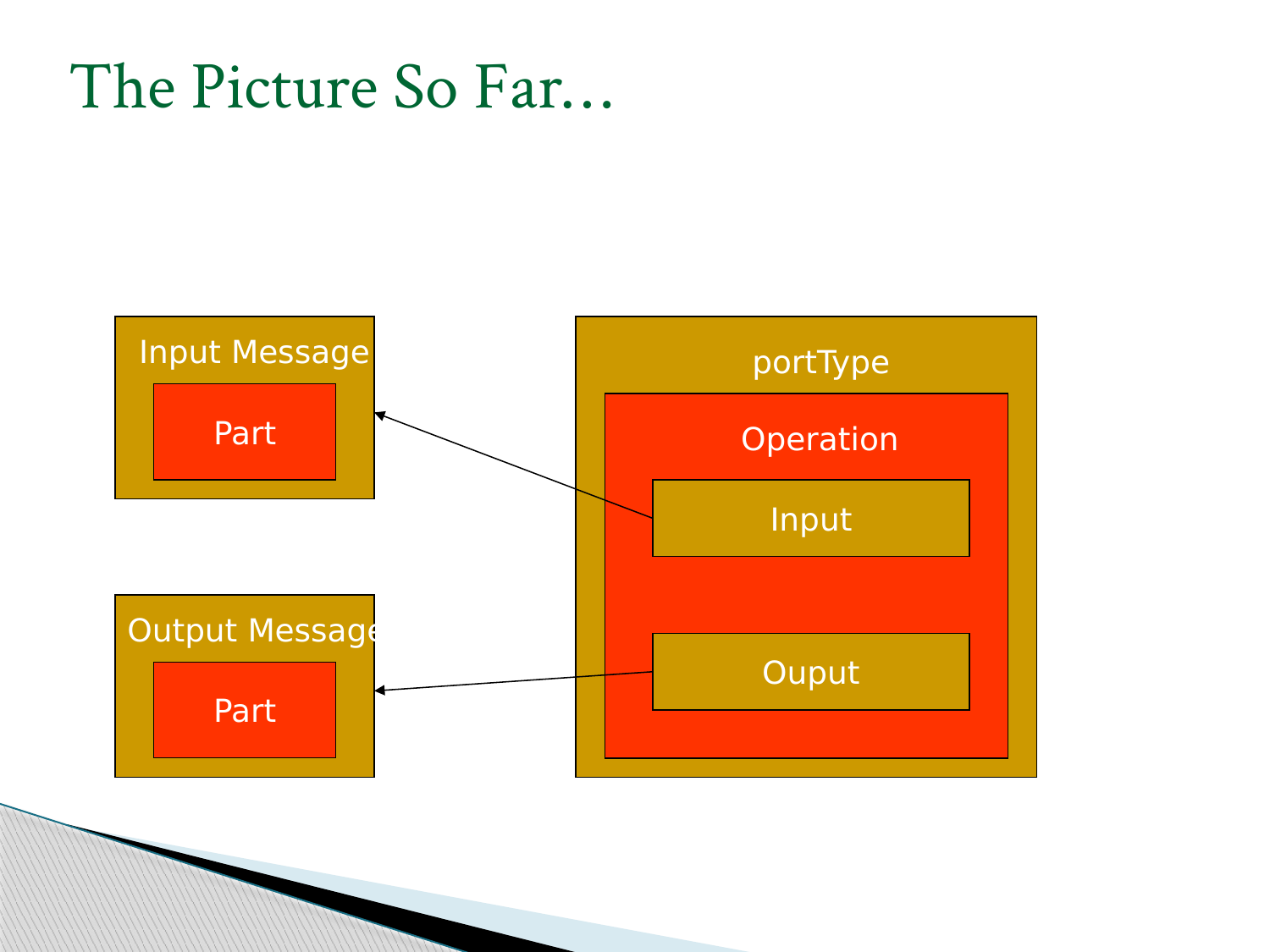

The Picture So Far…
Input Message

Input Message
portType
Part
Part

hasInput

Operation
Input

Output Message
hasOutput
Ouput
Part
Part